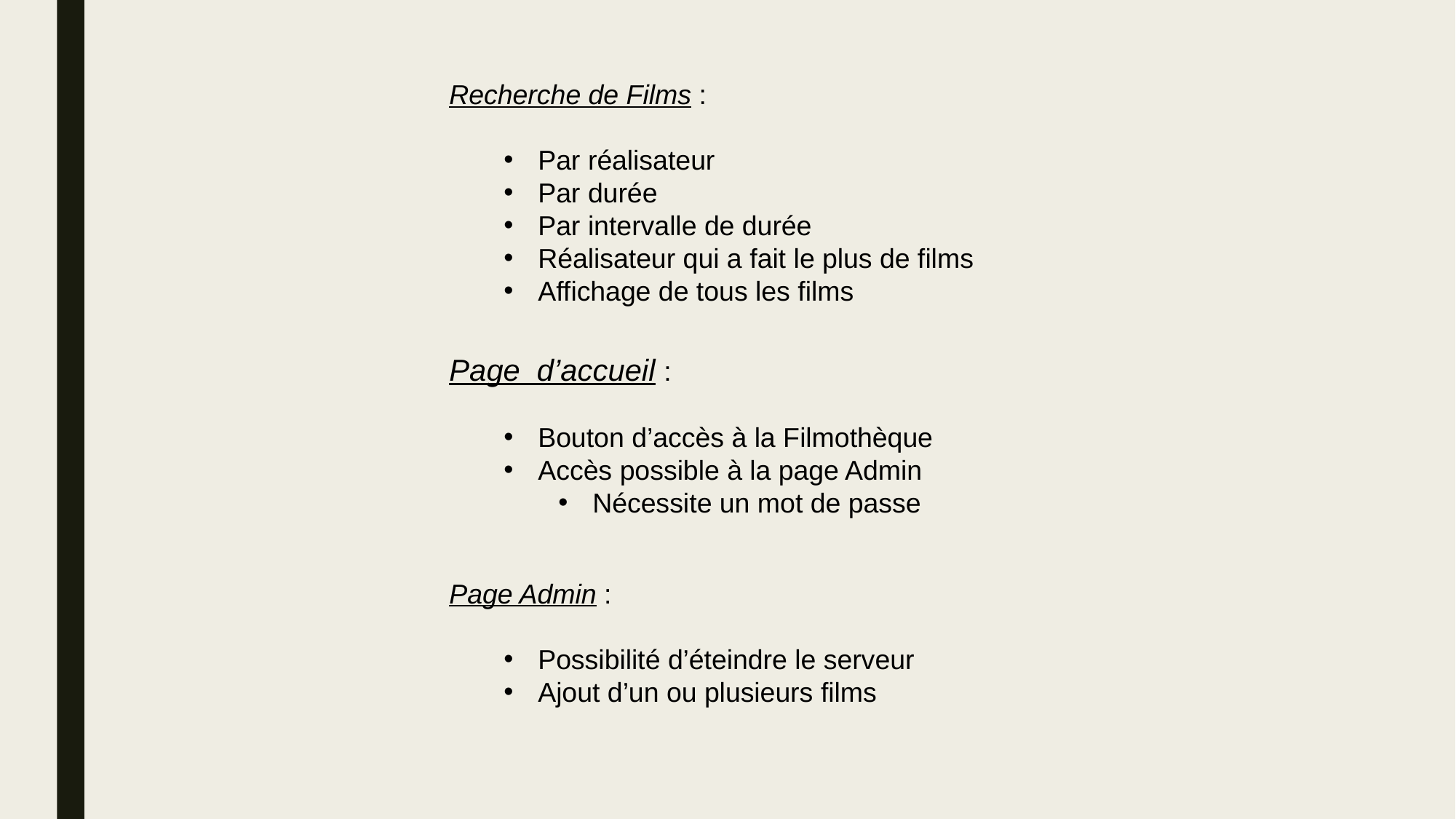

Recherche de Films :

Par réalisateur
Par durée
Par intervalle de durée
Réalisateur qui a fait le plus de films
Affichage de tous les films
Page  d’accueil :

Bouton d’accès à la Filmothèque
Accès possible à la page Admin
Nécessite un mot de passe
Page Admin :

Possibilité d’éteindre le serveur
Ajout d’un ou plusieurs films